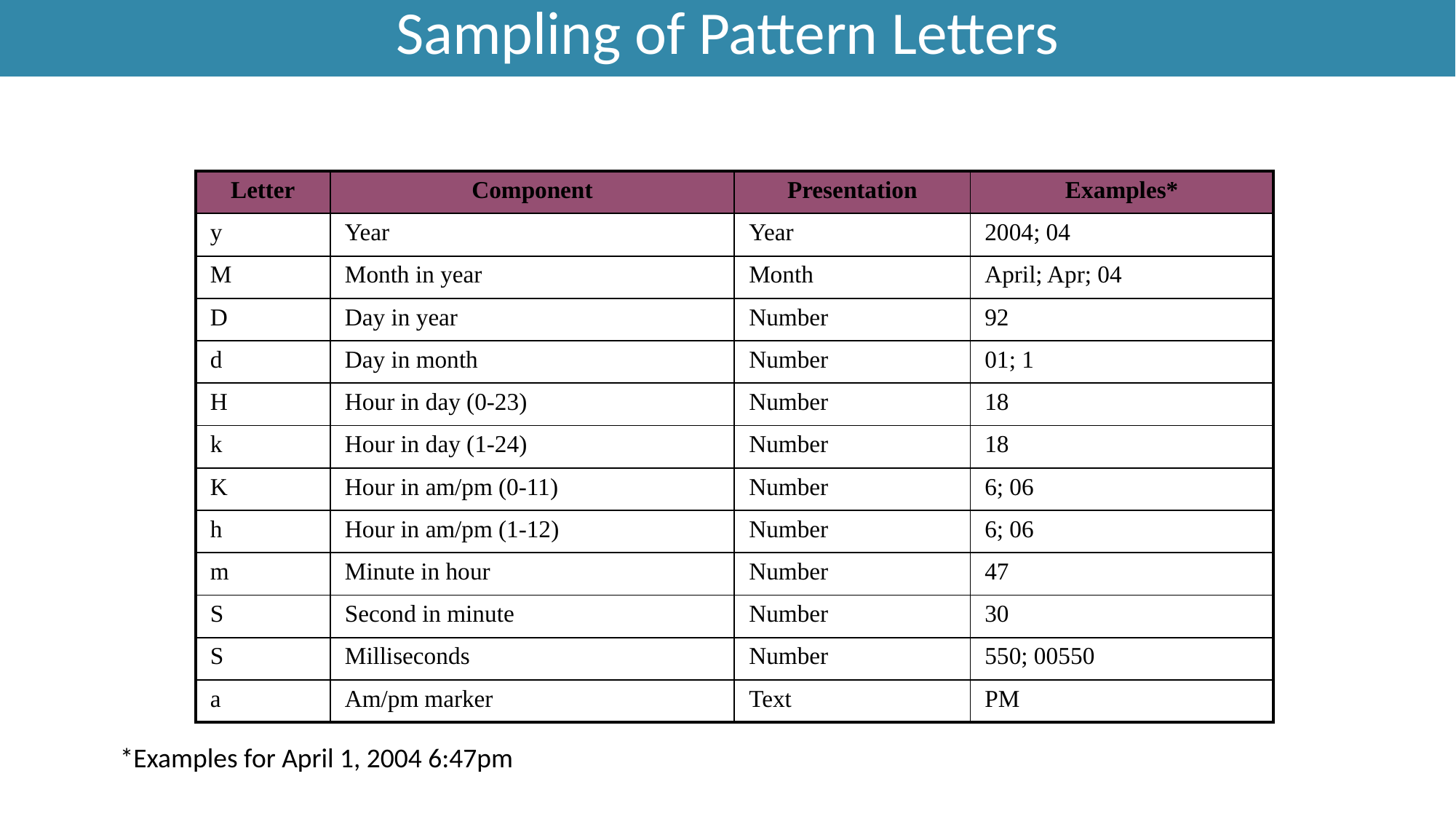

# Sampling of Pattern Letters
Utility Classes
| Letter | Component | Presentation | Examples\* |
| --- | --- | --- | --- |
| y | Year | Year | 2004; 04 |
| M | Month in year | Month | April; Apr; 04 |
| D | Day in year | Number | 92 |
| d | Day in month | Number | 01; 1 |
| H | Hour in day (0-23) | Number | 18 |
| k | Hour in day (1-24) | Number | 18 |
| K | Hour in am/pm (0-11) | Number | 6; 06 |
| h | Hour in am/pm (1-12) | Number | 6; 06 |
| m | Minute in hour | Number | 47 |
| S | Second in minute | Number | 30 |
| S | Milliseconds | Number | 550; 00550 |
| a | Am/pm marker | Text | PM |

*Examples for April 1, 2004 6:47pm